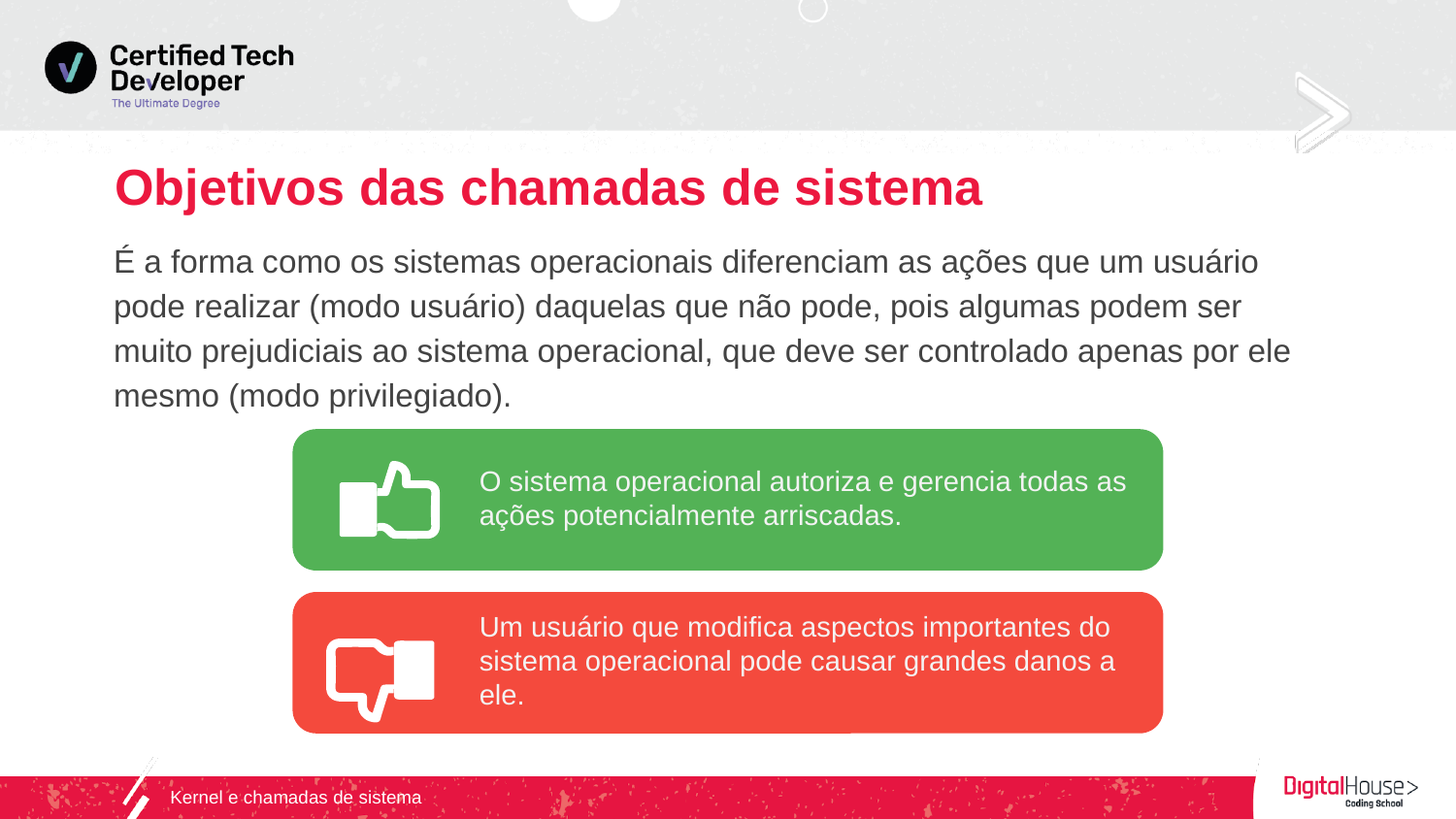

# Objetivos das chamadas de sistema
É a forma como os sistemas operacionais diferenciam as ações que um usuário pode realizar (modo usuário) daquelas que não pode, pois algumas podem ser muito prejudiciais ao sistema operacional, que deve ser controlado apenas por ele mesmo (modo privilegiado).
O sistema operacional autoriza e gerencia todas as ações potencialmente arriscadas.

Um usuário que modifica aspectos importantes do sistema operacional pode causar grandes danos a ele.